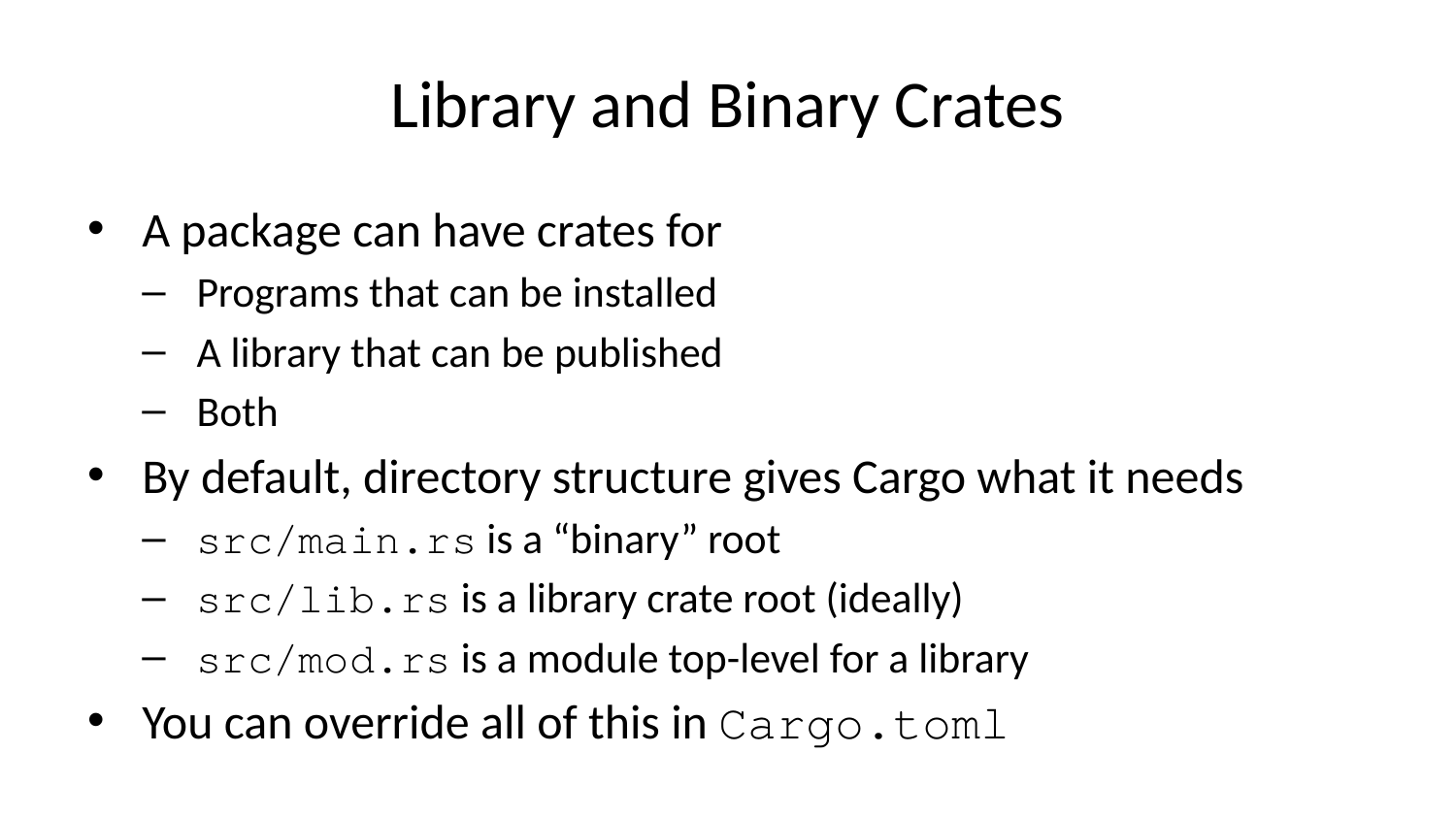

# Library and Binary Crates
A package can have crates for
Programs that can be installed
A library that can be published
Both
By default, directory structure gives Cargo what it needs
src/main.rs is a “binary” root
src/lib.rs is a library crate root (ideally)
src/mod.rs is a module top-level for a library
You can override all of this in Cargo.toml